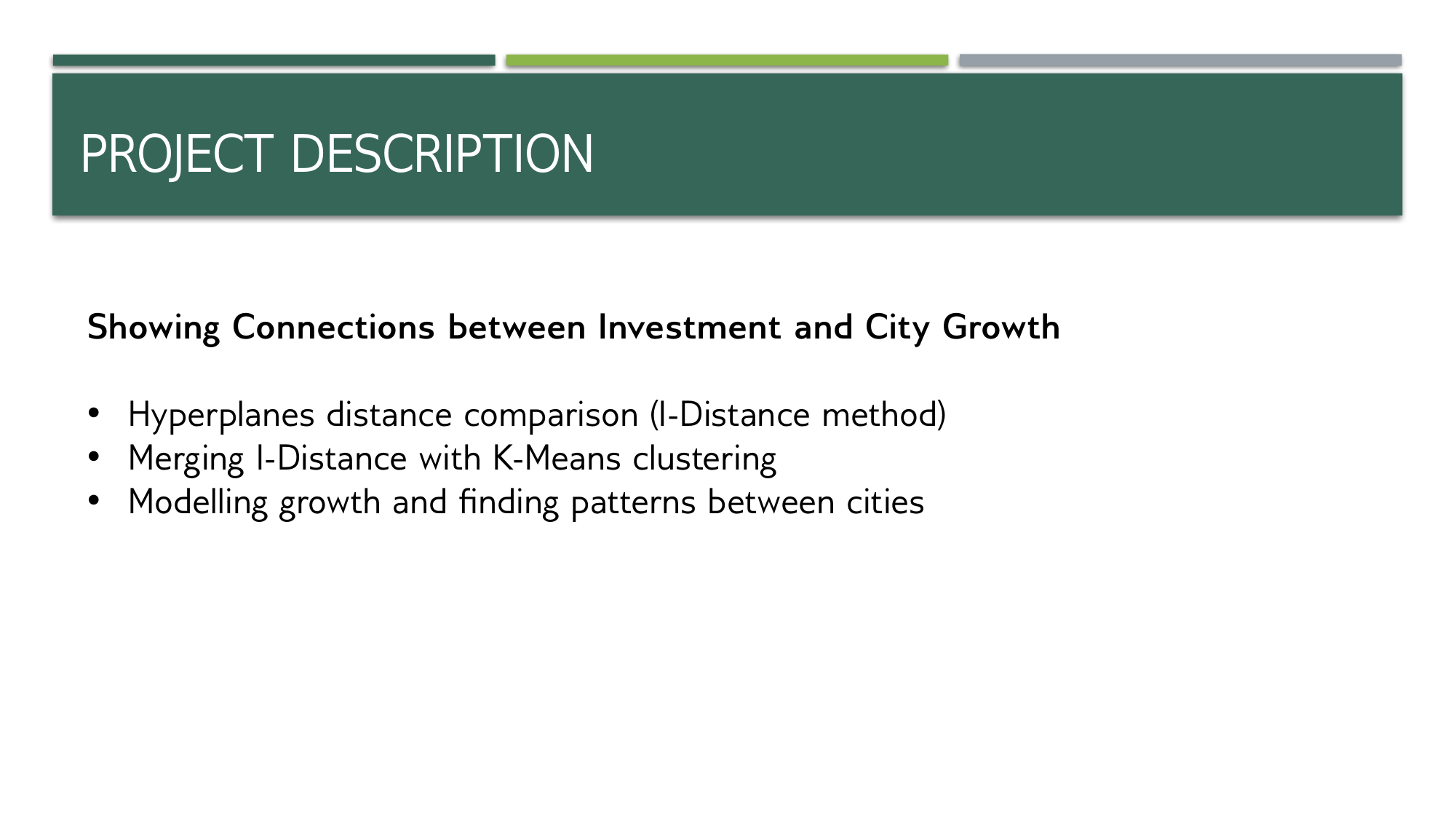

# PROJECT DESCRIPTION
Showing Connections between Investment and City Growth

Hyperplanes distance comparison (I-Distance method)
Merging I-Distance with K-Means clustering
Modelling growth and finding patterns between cities